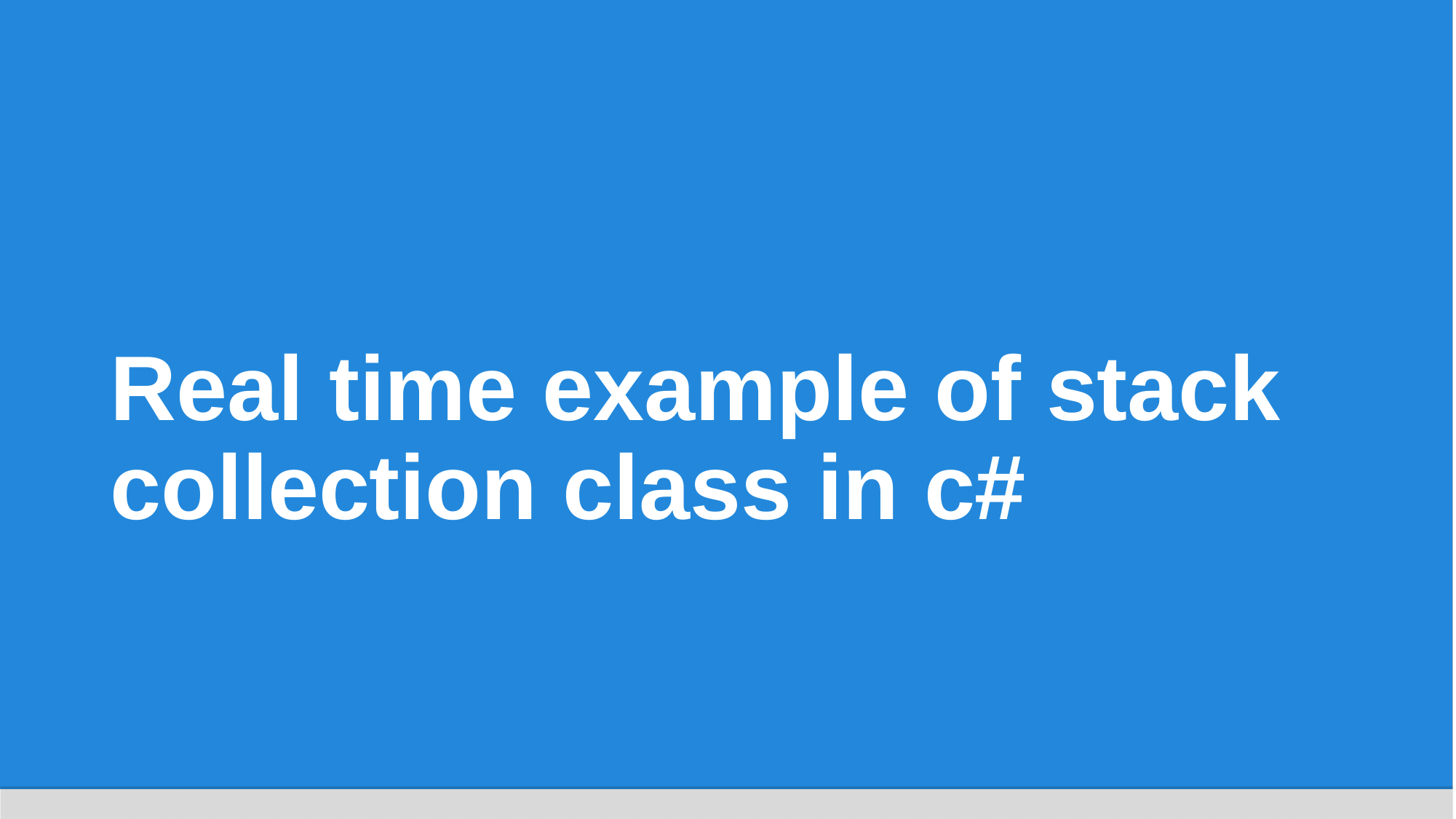

# Real time example of stack collection class in c#